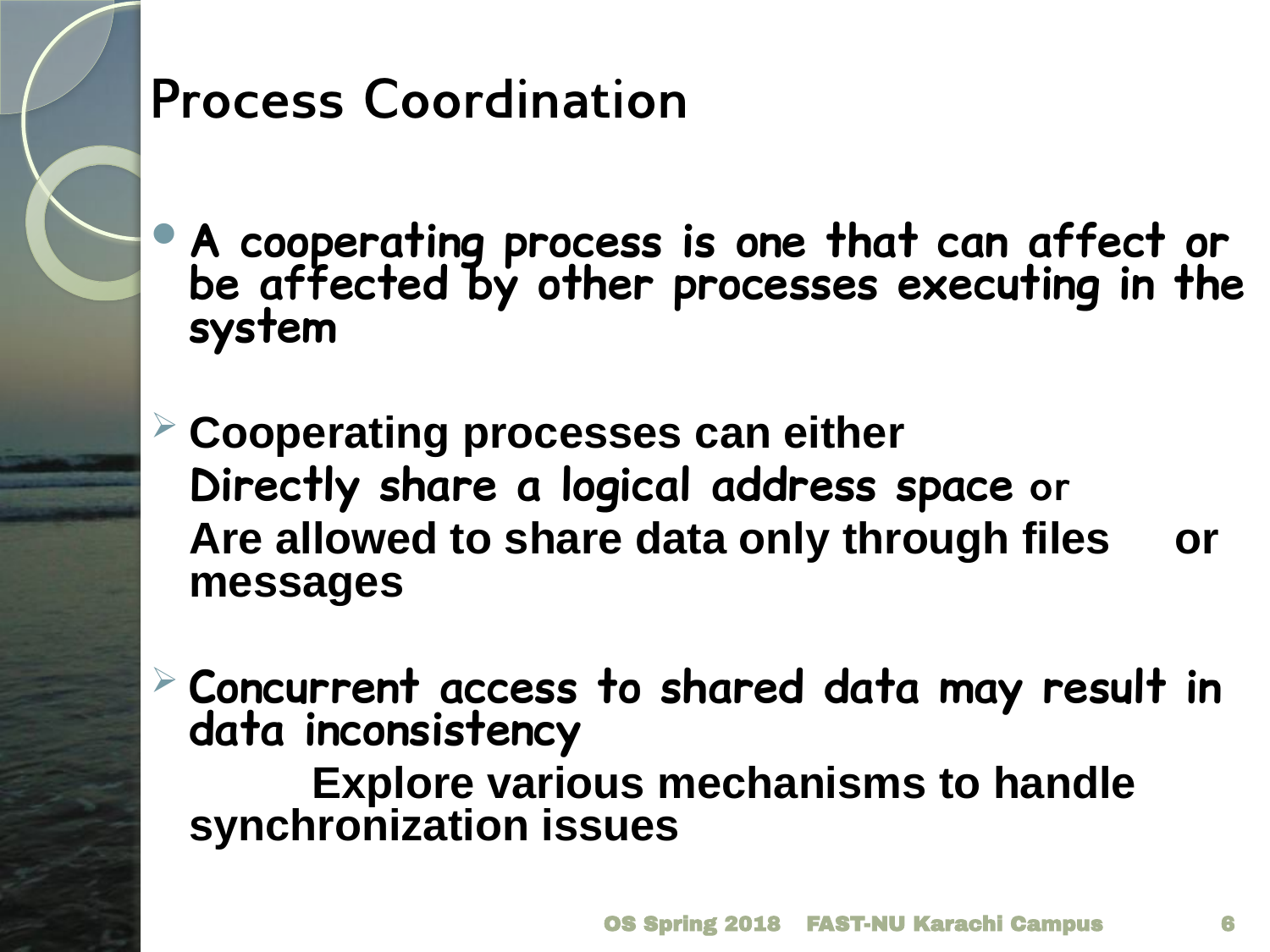

# Process Coordination
A cooperating process is one that can affect or be affected by other processes executing in the system

Cooperating processes can either
		Directly share a logical address space or
		Are allowed to share data only through files 	or messages

Concurrent access to shared data may result in data inconsistency
	     	Explore various mechanisms to handle    	synchronization issues
OS Spring 2018
FAST-NU Karachi Campus
6